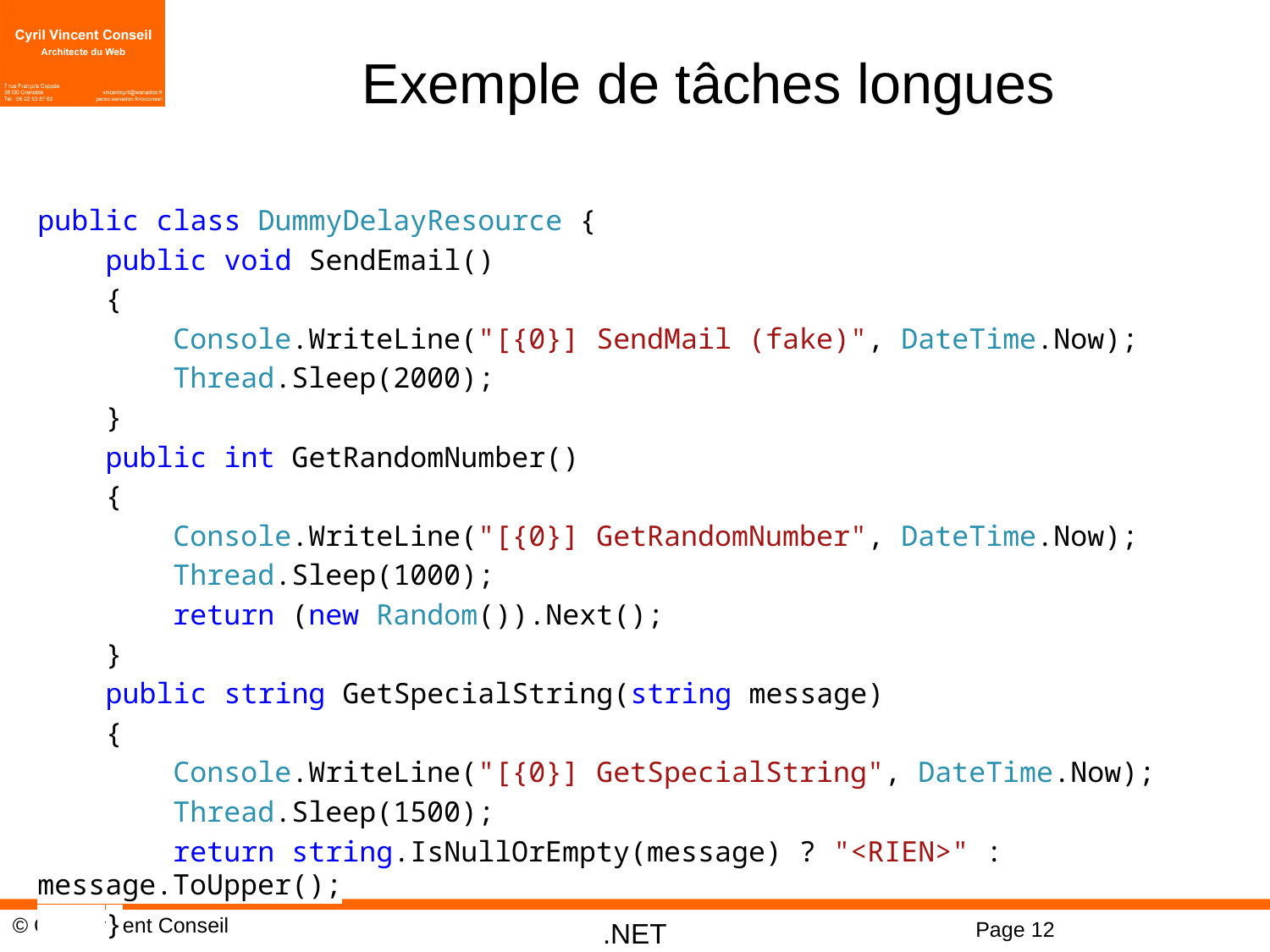

# Exemple de tâches longues
public class DummyDelayResource {
    public void SendEmail()
    {
        Console.WriteLine("[{0}] SendMail (fake)", DateTime.Now);
        Thread.Sleep(2000);
    }
    public int GetRandomNumber()
    {
        Console.WriteLine("[{0}] GetRandomNumber", DateTime.Now);
        Thread.Sleep(1000);
        return (new Random()).Next();
    }
    public string GetSpecialString(string message)
    {
        Console.WriteLine("[{0}] GetSpecialString", DateTime.Now);
        Thread.Sleep(1500);
        return string.IsNullOrEmpty(message) ? "<RIEN>" : message.ToUpper();
    }